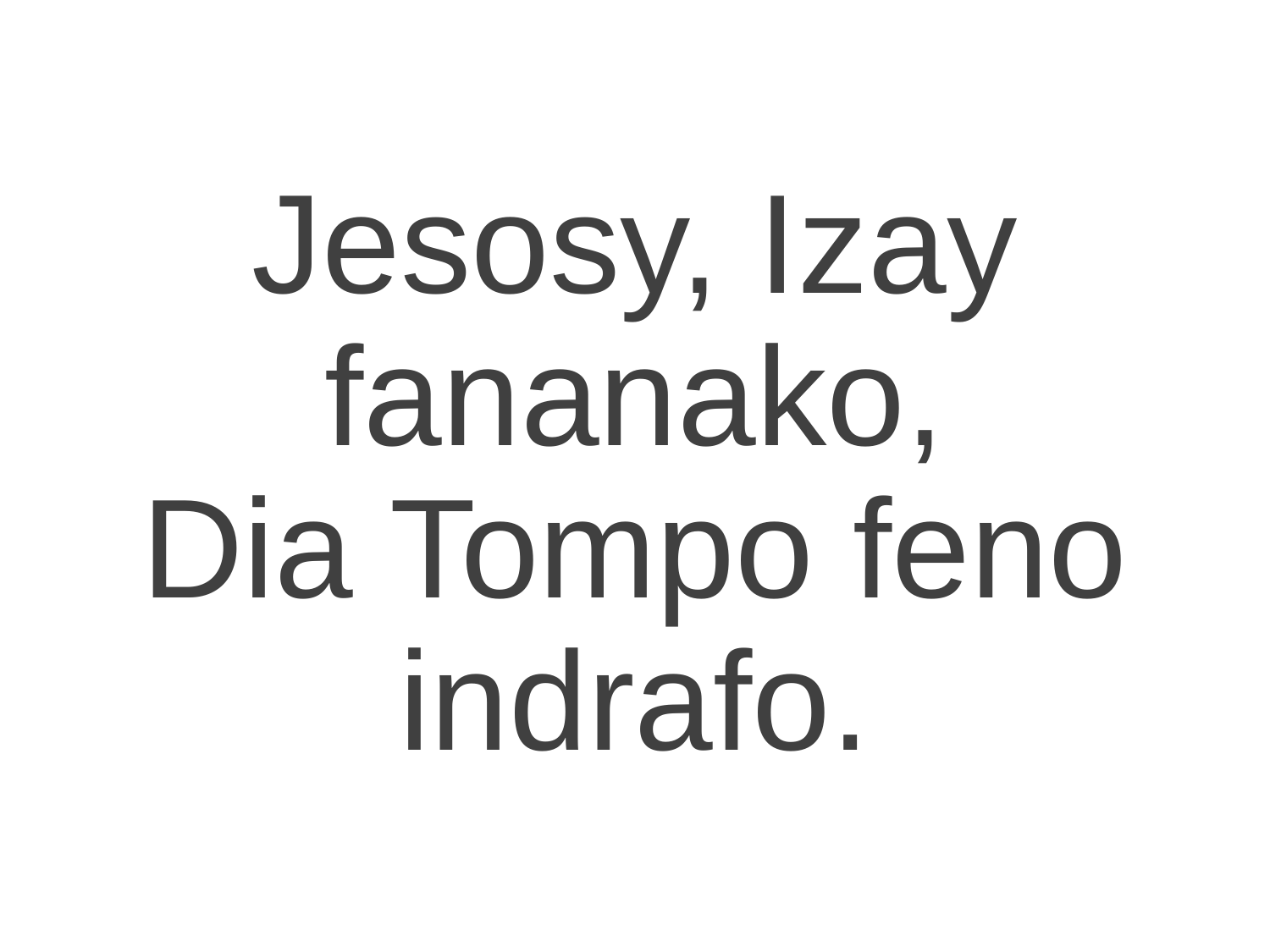

Jesosy, Izay fananako,
Dia Tompo feno indrafo.